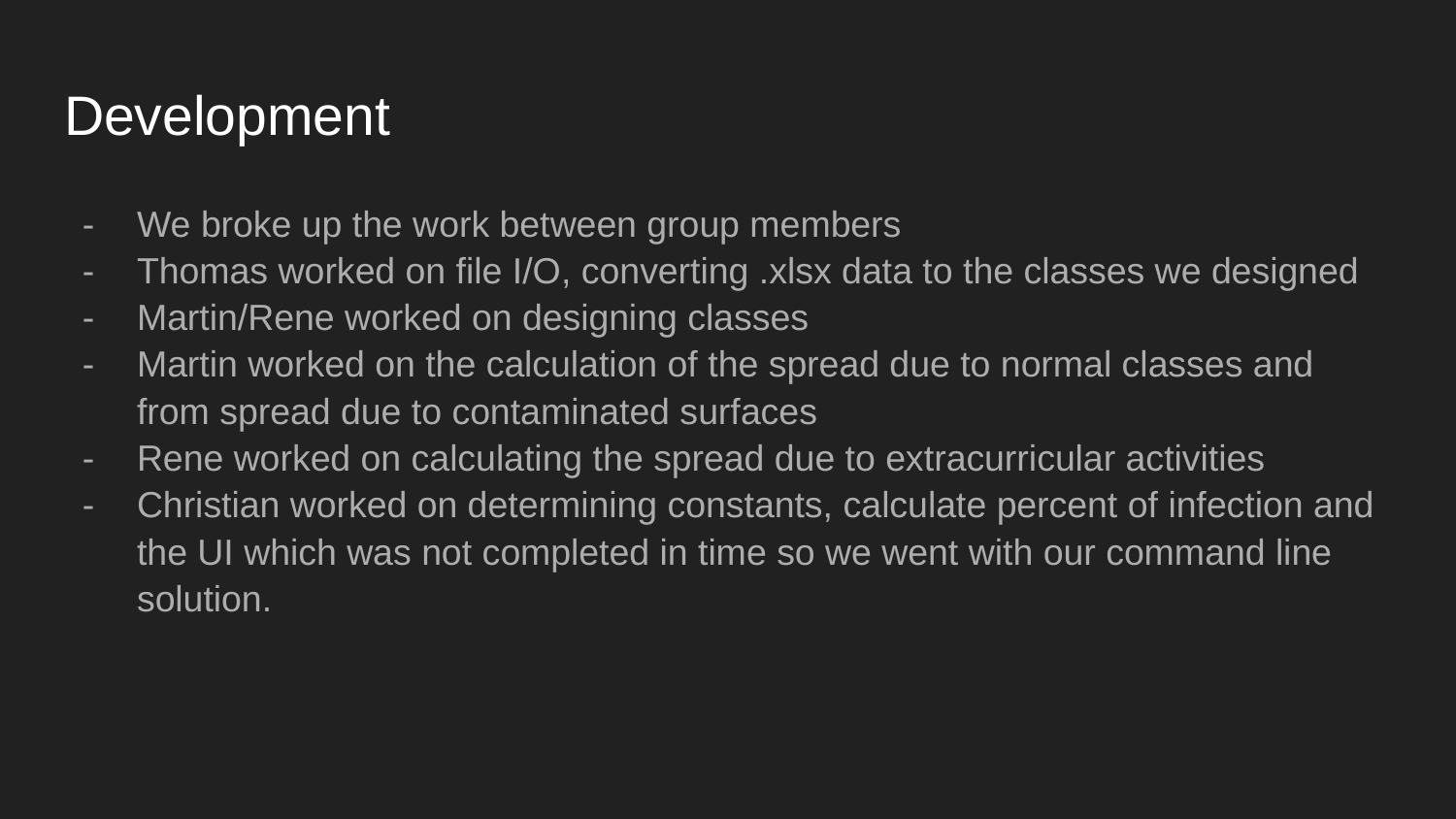

# Development
We broke up the work between group members
Thomas worked on file I/O, converting .xlsx data to the classes we designed
Martin/Rene worked on designing classes
Martin worked on the calculation of the spread due to normal classes and from spread due to contaminated surfaces
Rene worked on calculating the spread due to extracurricular activities
Christian worked on determining constants, calculate percent of infection and the UI which was not completed in time so we went with our command line solution.